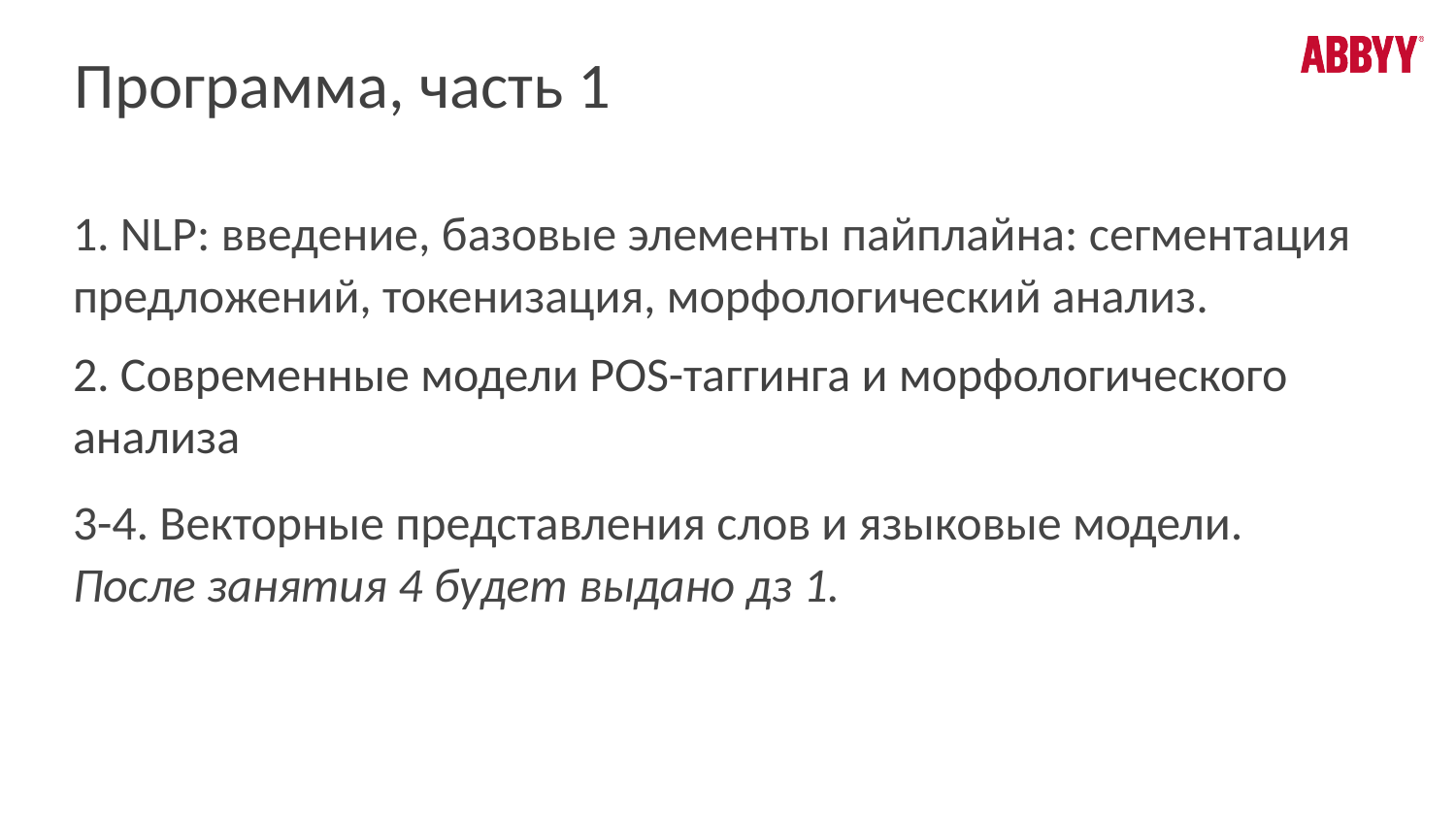

# Программа, часть 1
1. NLP: введение, базовые элементы пайплайна: сегментация предложений, токенизация, морфологический анализ.
2. Современные модели POS-таггинга и морфологического анализа
3-4. Векторные представления слов и языковые модели.
После занятия 4 будет выдано дз 1.